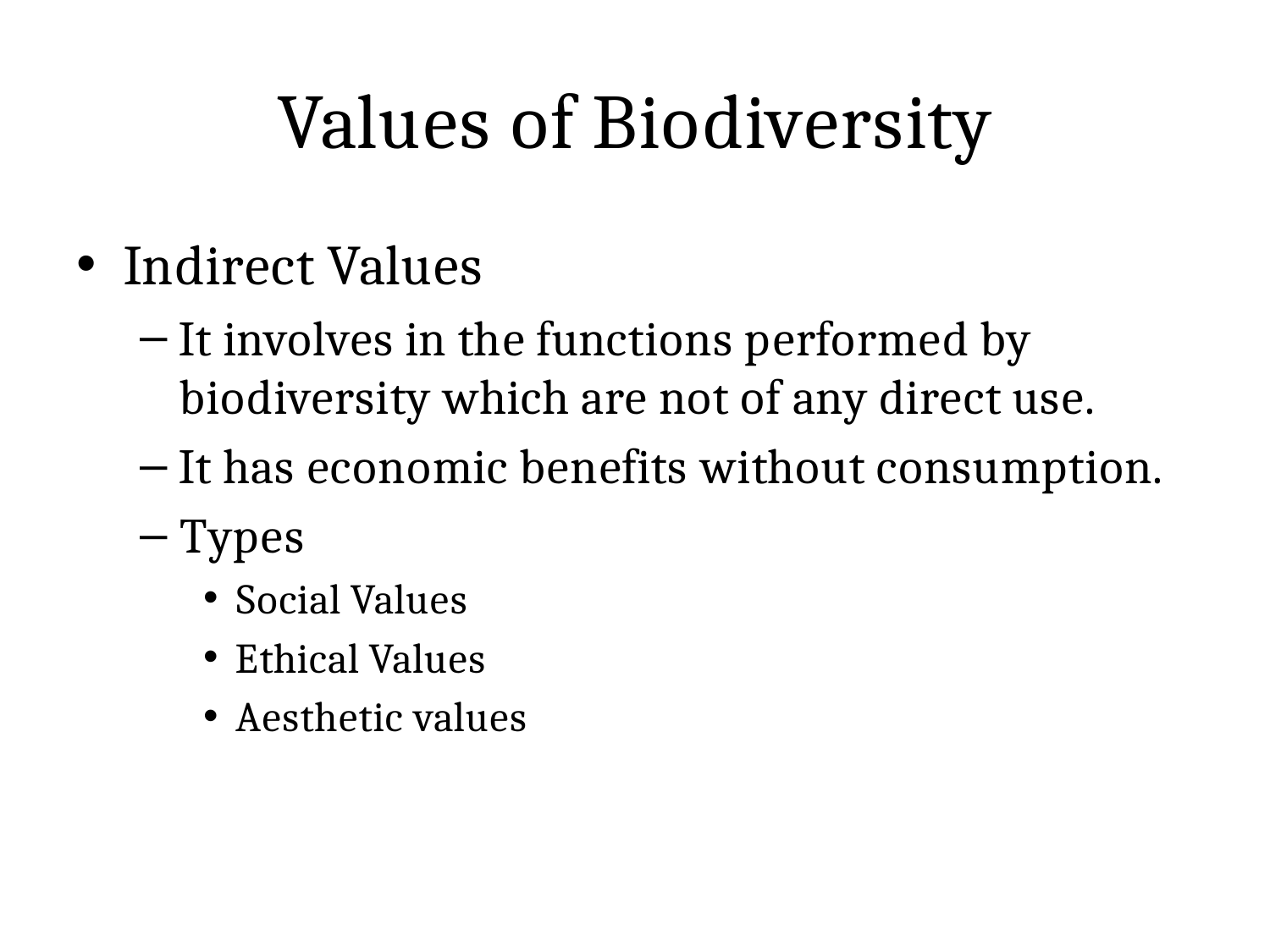

# Values of Biodiversity
Indirect Values
It involves in the functions performed by biodiversity which are not of any direct use.
It has economic benefits without consumption.
Types
Social Values
Ethical Values
Aesthetic values